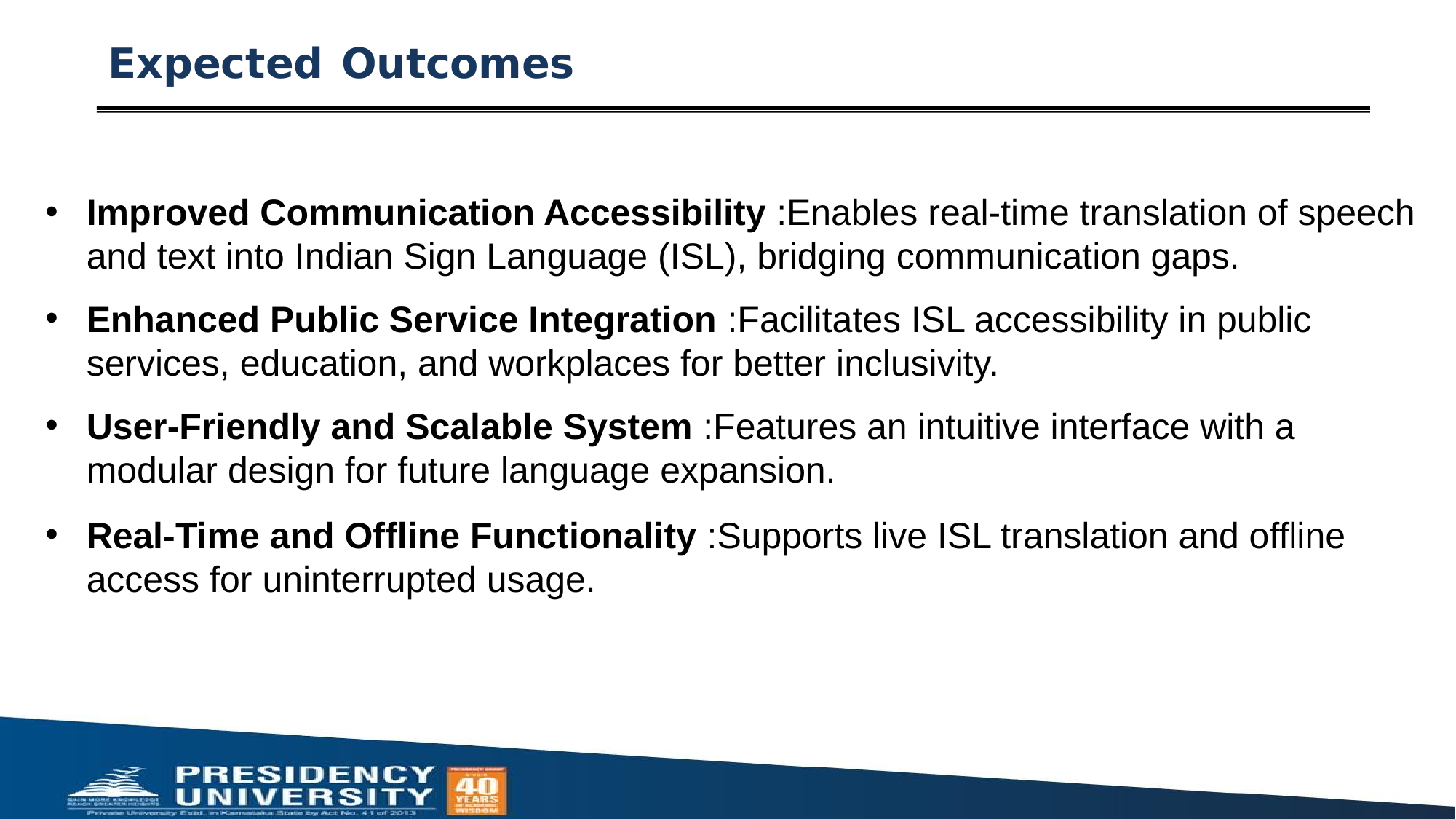

# Expected Outcomes
Improved Communication Accessibility :Enables real-time translation of speech and text into Indian Sign Language (ISL), bridging communication gaps.

Enhanced Public Service Integration :Facilitates ISL accessibility in public services, education, and workplaces for better inclusivity.

User-Friendly and Scalable System :Features an intuitive interface with a modular design for future language expansion.

Real-Time and Offline Functionality :Supports live ISL translation and offline access for uninterrupted usage.